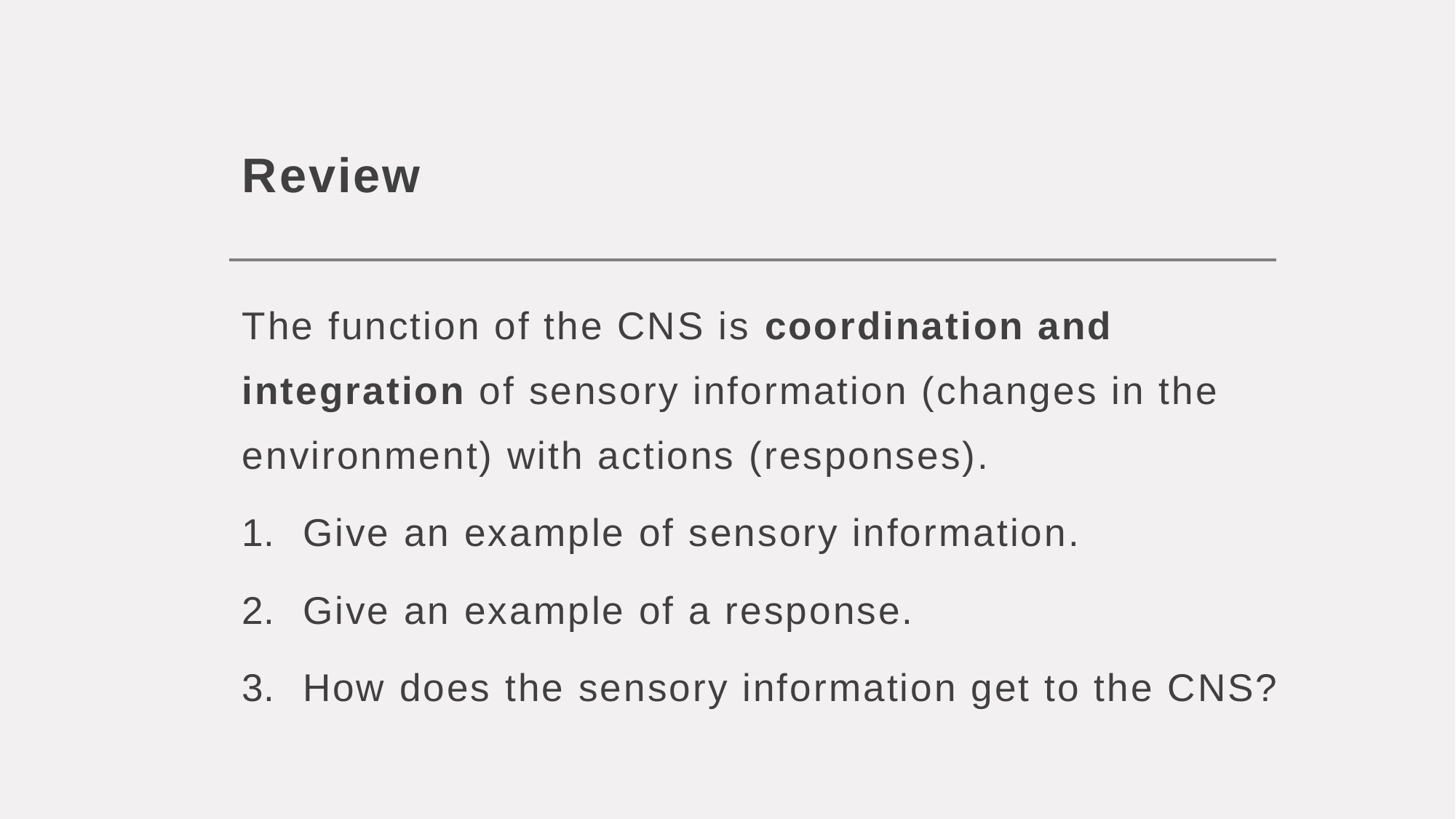

# Review
The function of the CNS is coordination and integration of sensory information (changes in the environment) with actions (responses).
Give an example of sensory information.
Give an example of a response.
How does the sensory information get to the CNS?